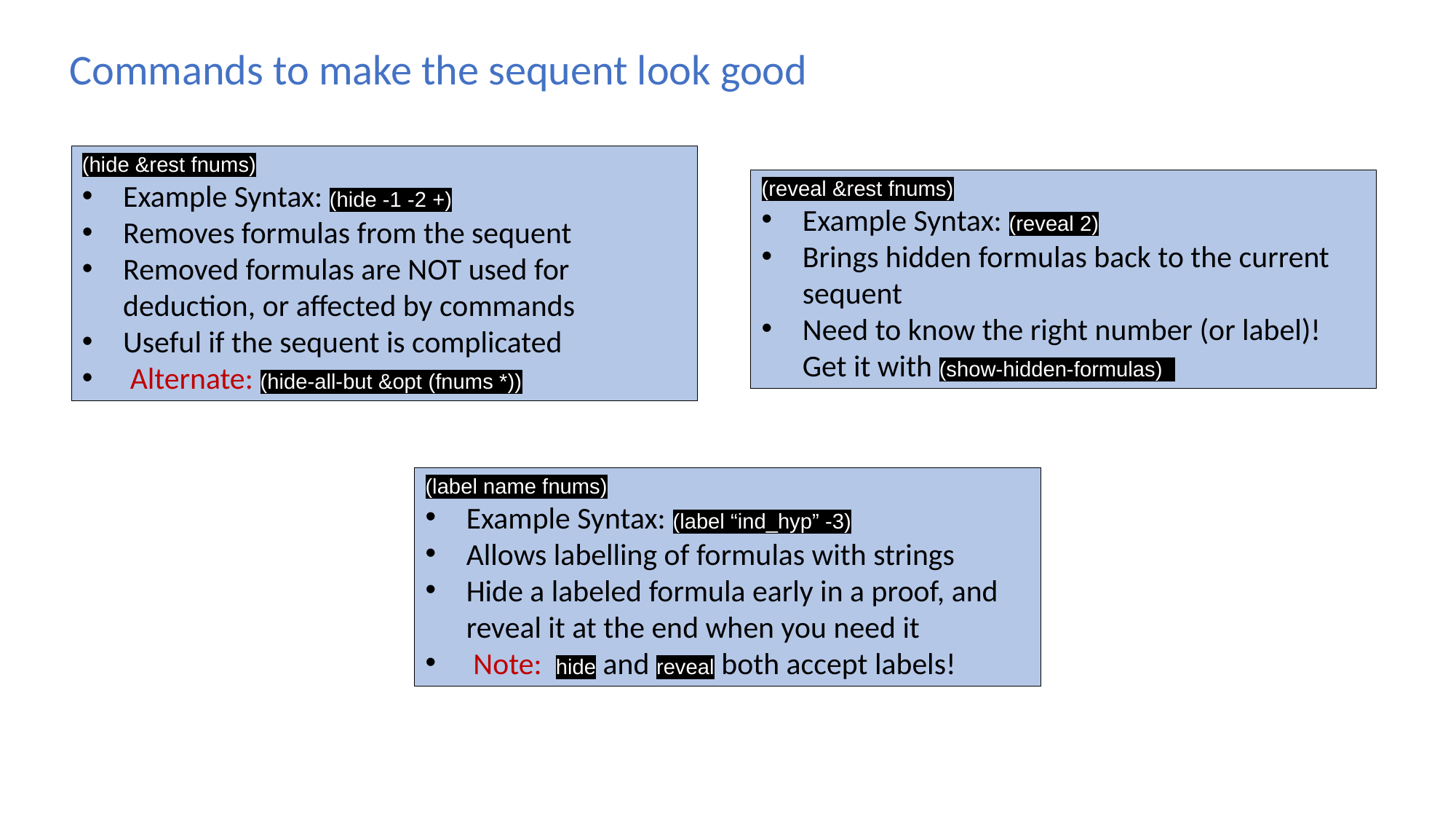

Commands to make the sequent look good
(hide &rest fnums)
Example Syntax: (hide -1 -2 +)
Removes formulas from the sequent
Removed formulas are NOT used for deduction, or affected by commands
Useful if the sequent is complicated
 Alternate: (hide-all-but &opt (fnums *))
(reveal &rest fnums)
Example Syntax: (reveal 2)
Brings hidden formulas back to the current sequent
Need to know the right number (or label)! Get it with (show-hidden-formulas)
(label name fnums)
Example Syntax: (label “ind_hyp” -3)
Allows labelling of formulas with strings
Hide a labeled formula early in a proof, and reveal it at the end when you need it
 Note:  hide and reveal both accept labels!